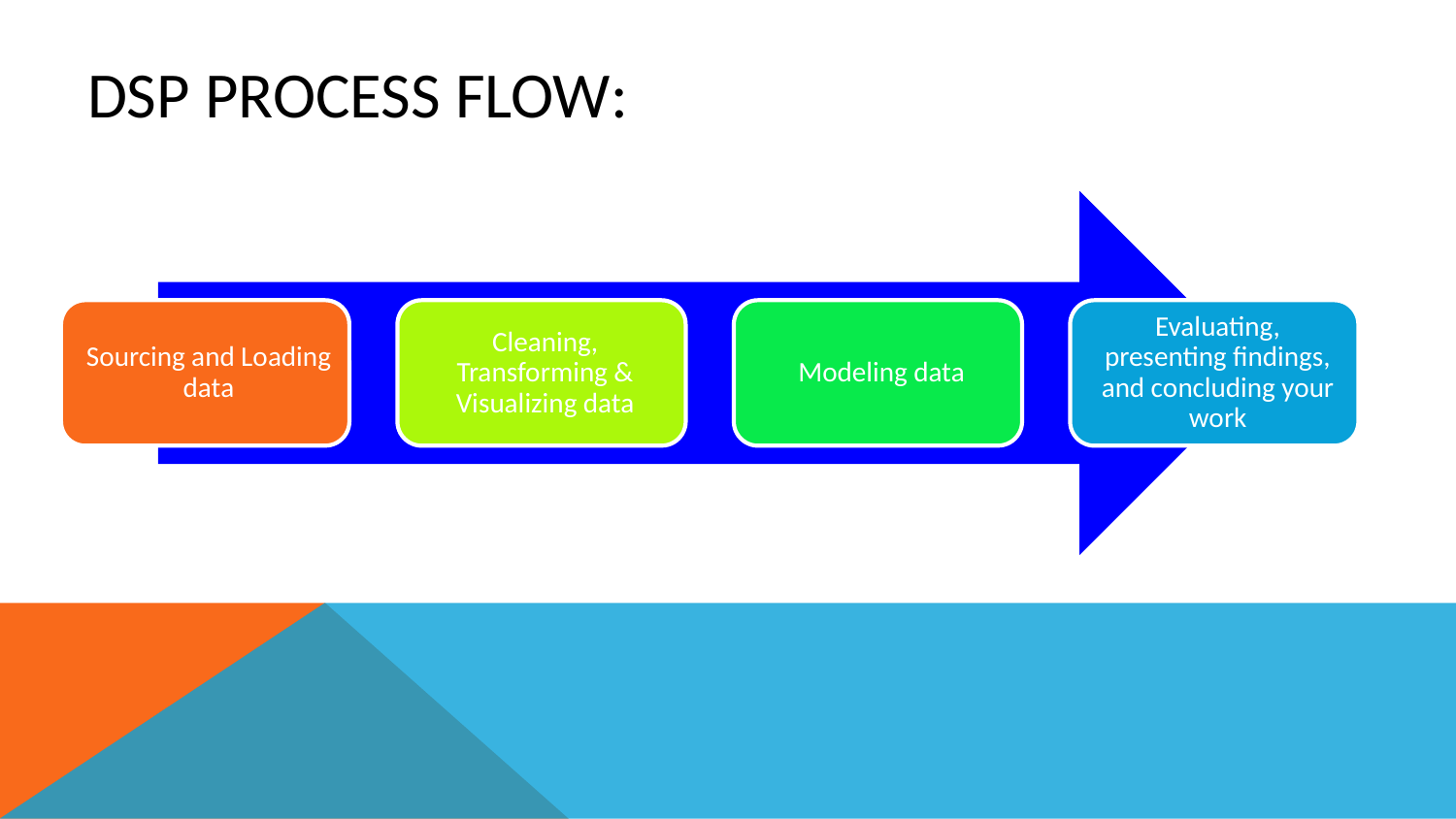

# DSP Process Flow:
Sourcing and Loading data
Cleaning, Transforming & Visualizing data
Modeling data
Evaluating, presenting findings, and concluding your work